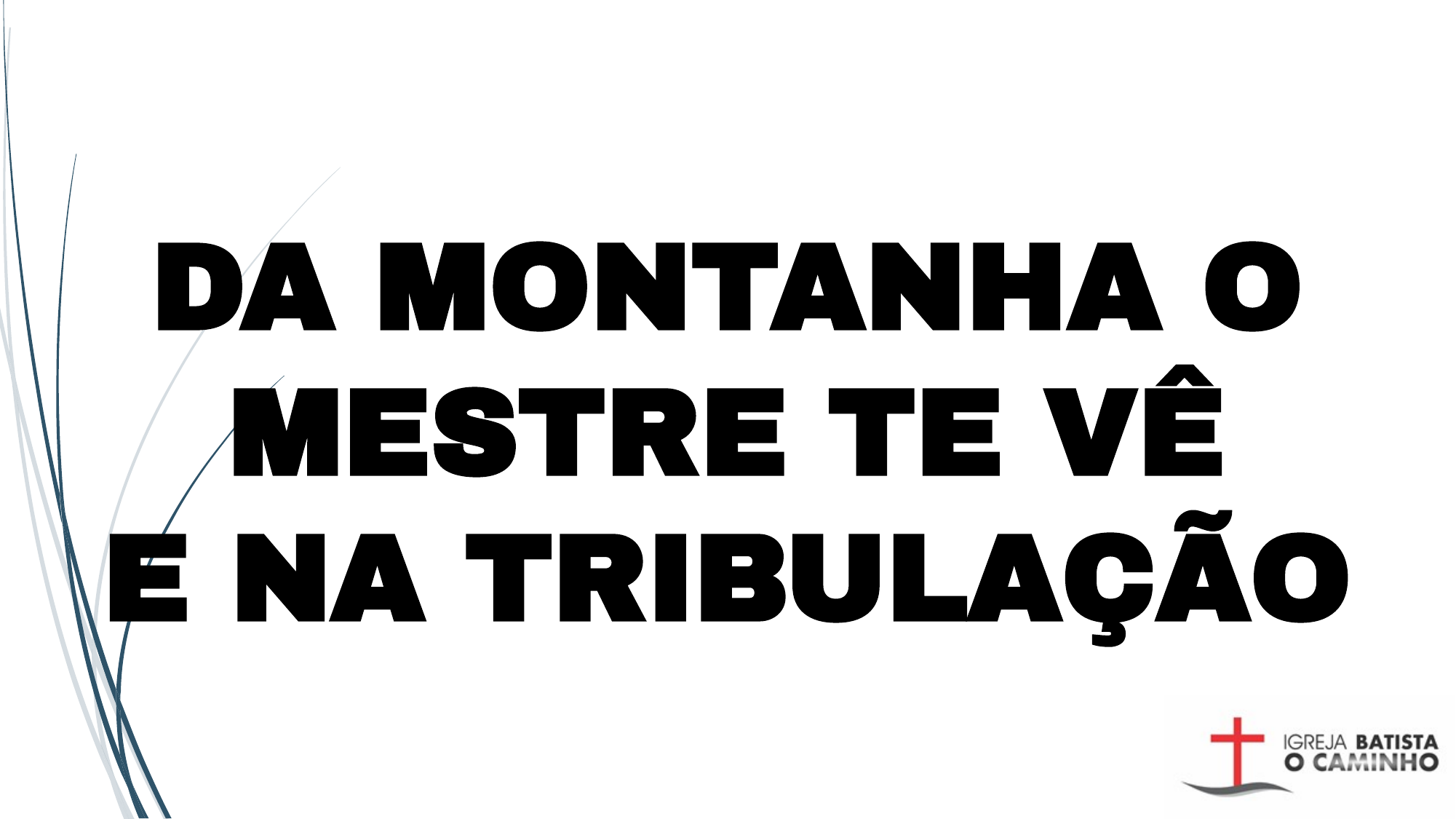

# DA MONTANHA O MESTRE TE VÊ E NA TRIBULAÇÃO